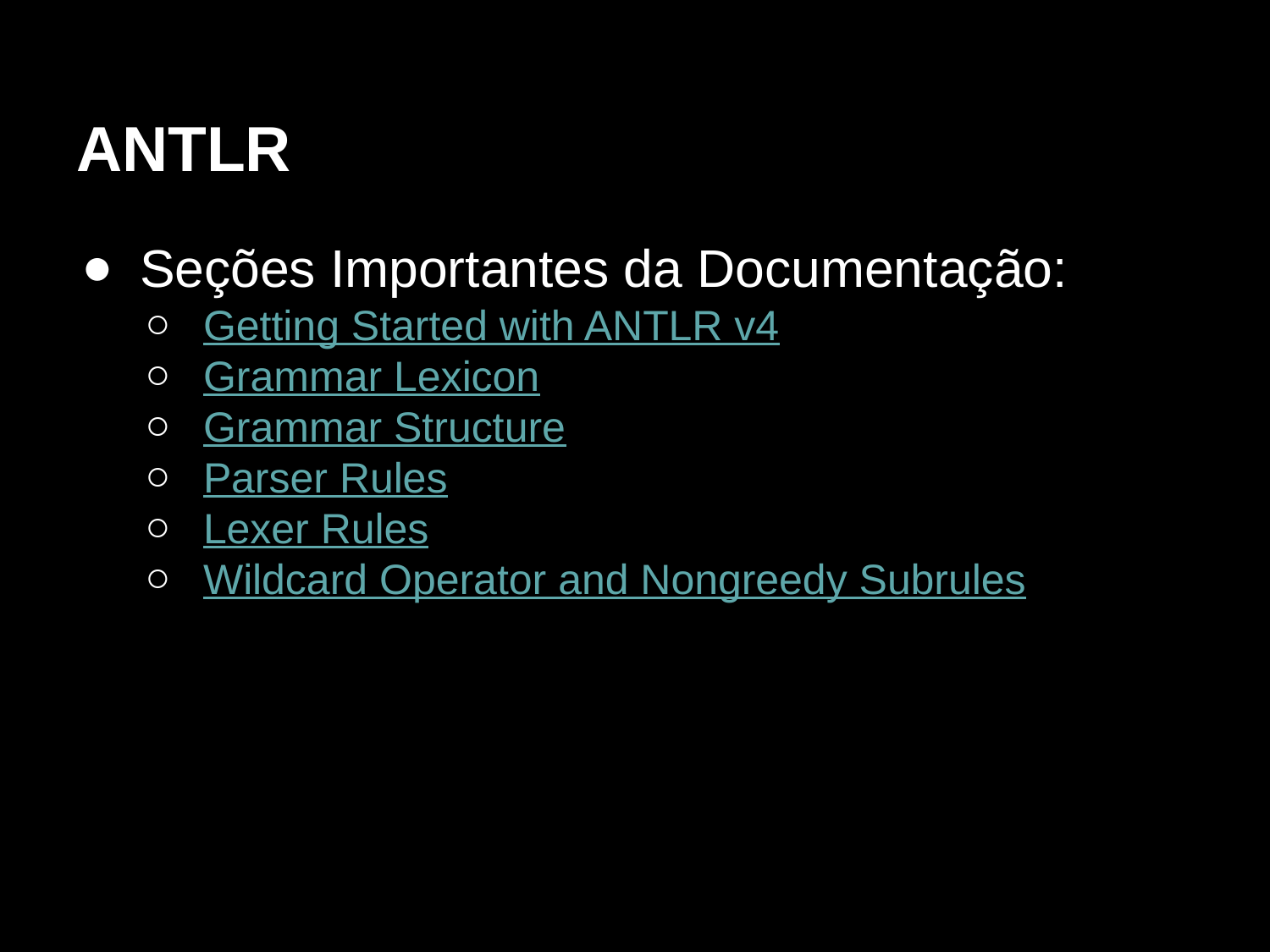

# ANTLR
Seções Importantes da Documentação:
Getting Started with ANTLR v4
Grammar Lexicon
Grammar Structure
Parser Rules
Lexer Rules
Wildcard Operator and Nongreedy Subrules